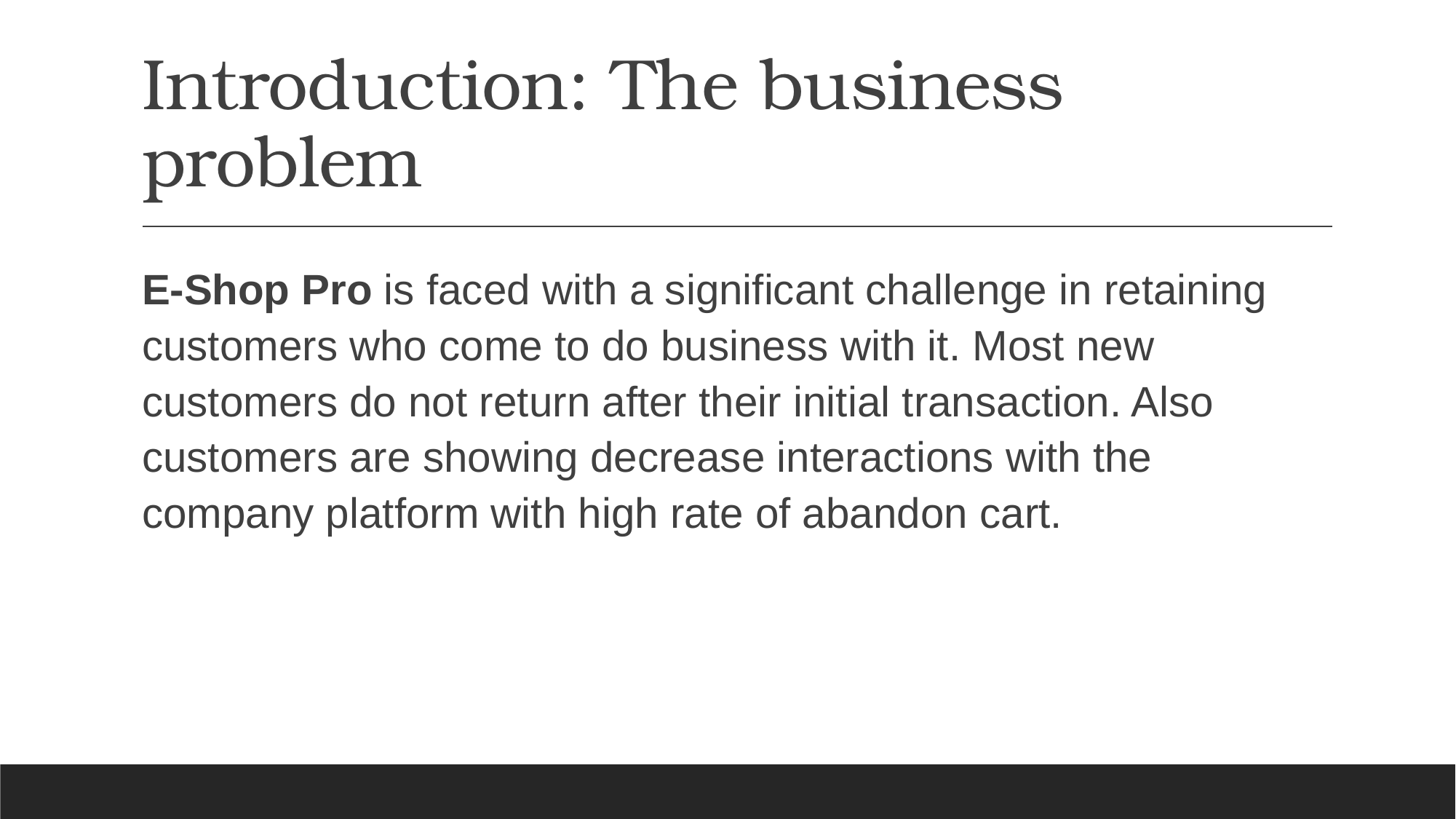

# Introduction: The business problem
E-Shop Pro is faced with a significant challenge in retaining customers who come to do business with it. Most new customers do not return after their initial transaction. Also customers are showing decrease interactions with the company platform with high rate of abandon cart.